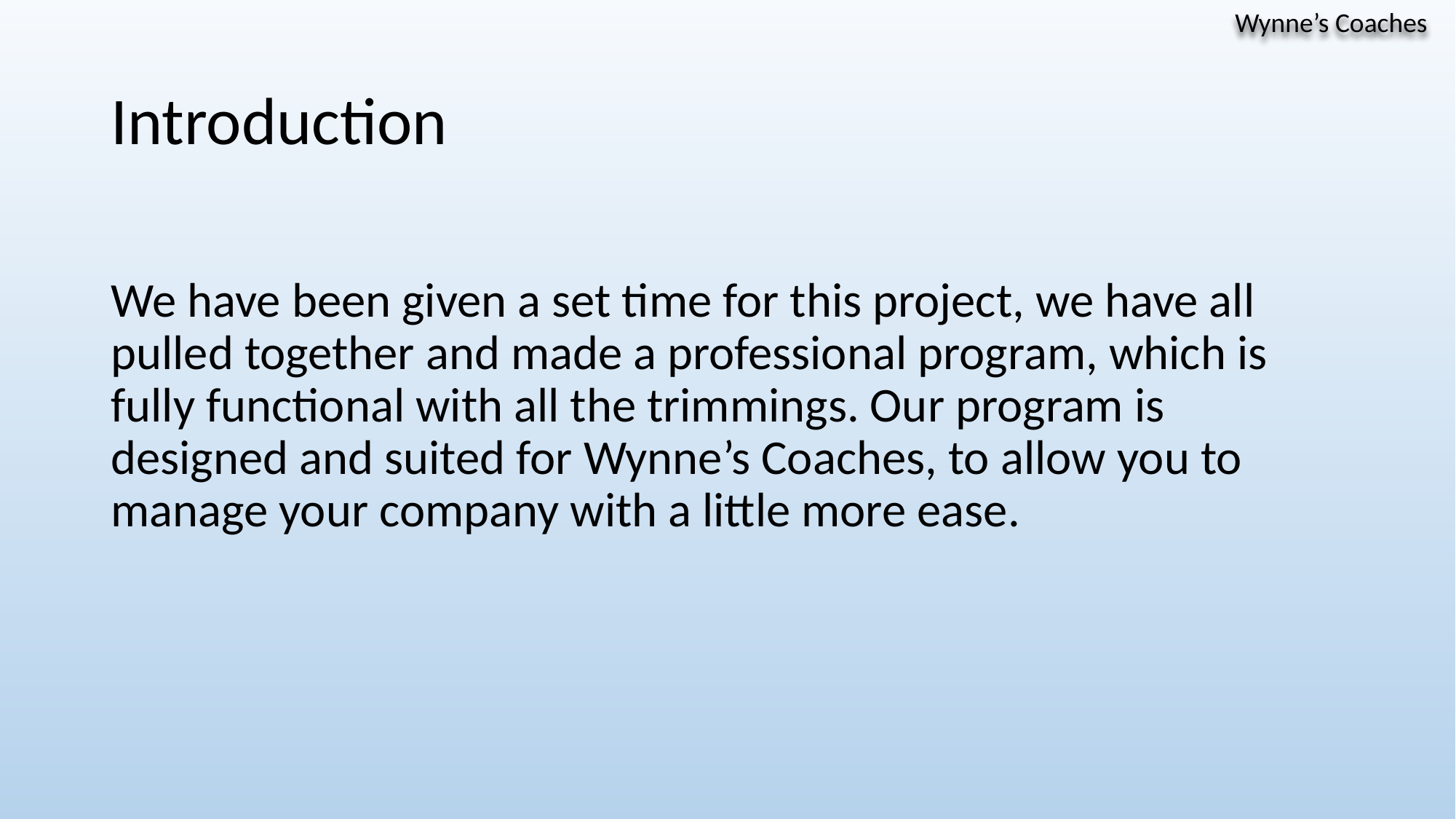

Wynne’s Coaches
# Introduction
We have been given a set time for this project, we have all pulled together and made a professional program, which is fully functional with all the trimmings. Our program is designed and suited for Wynne’s Coaches, to allow you to manage your company with a little more ease.